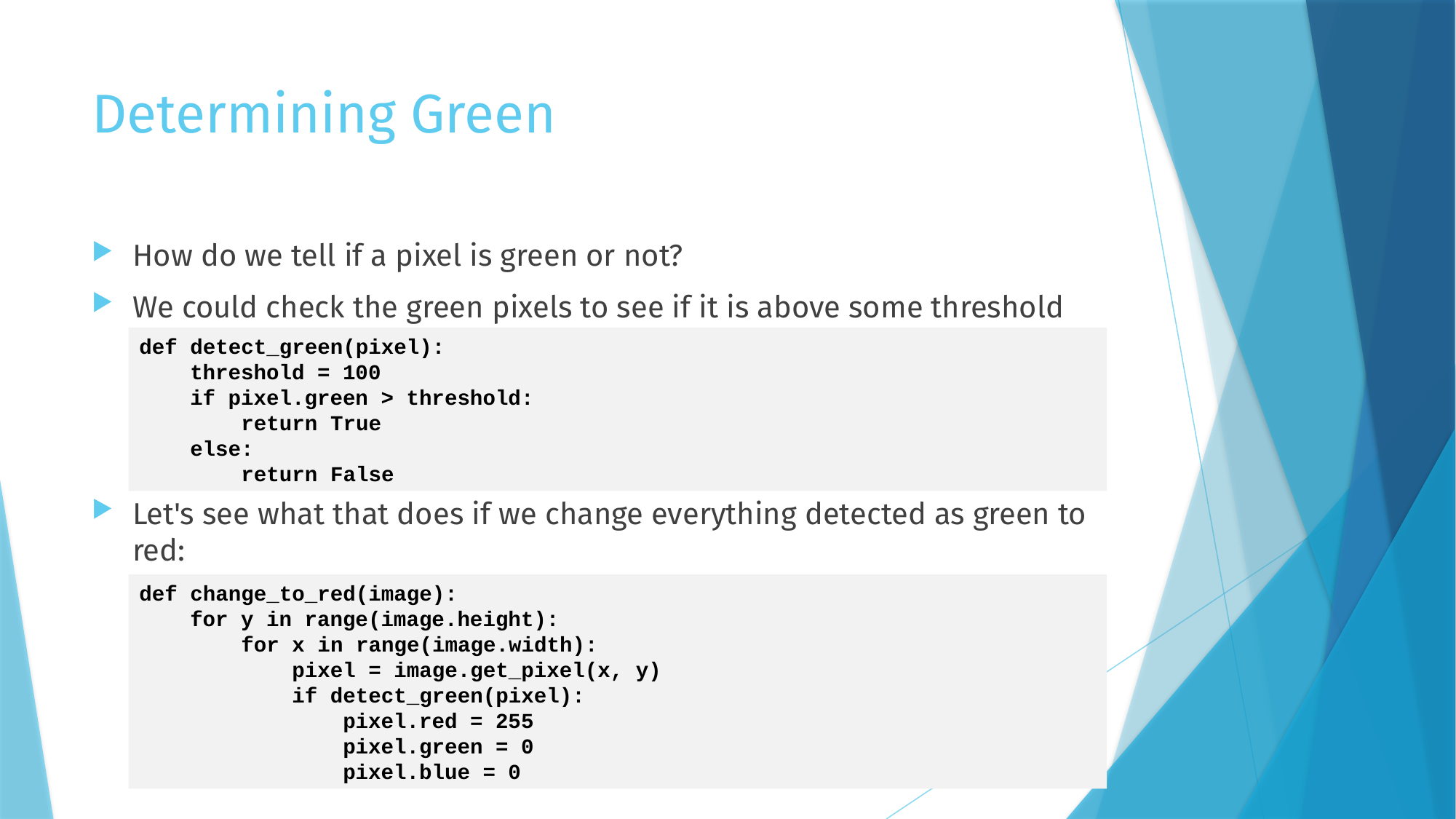

# Determining Green
How do we tell if a pixel is green or not?
We could check the green pixels to see if it is above some threshold

Let's see what that does if we change everything detected as green to red:
def detect_green(pixel):
    threshold = 100
    if pixel.green > threshold:
        return True
    else:
        return False
def change_to_red(image):
    for y in range(image.height):
        for x in range(image.width):
            pixel = image.get_pixel(x, y)
            if detect_green(pixel):
                pixel.red = 255
                pixel.green = 0
                pixel.blue = 0